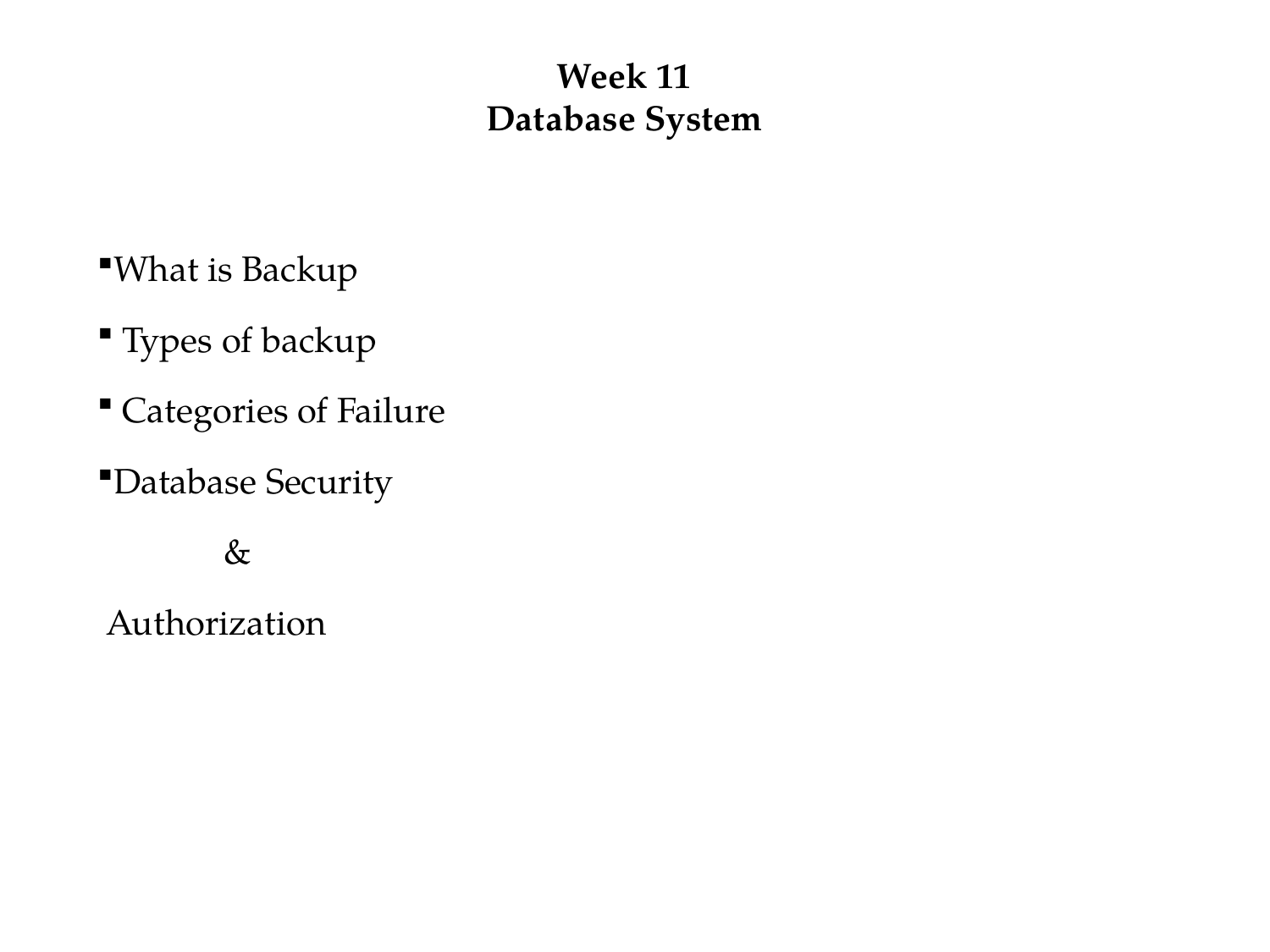

# Week 11 Database System

What is Backup
 Types of backup
 Categories of Failure
Database Security
	&
 Authorization